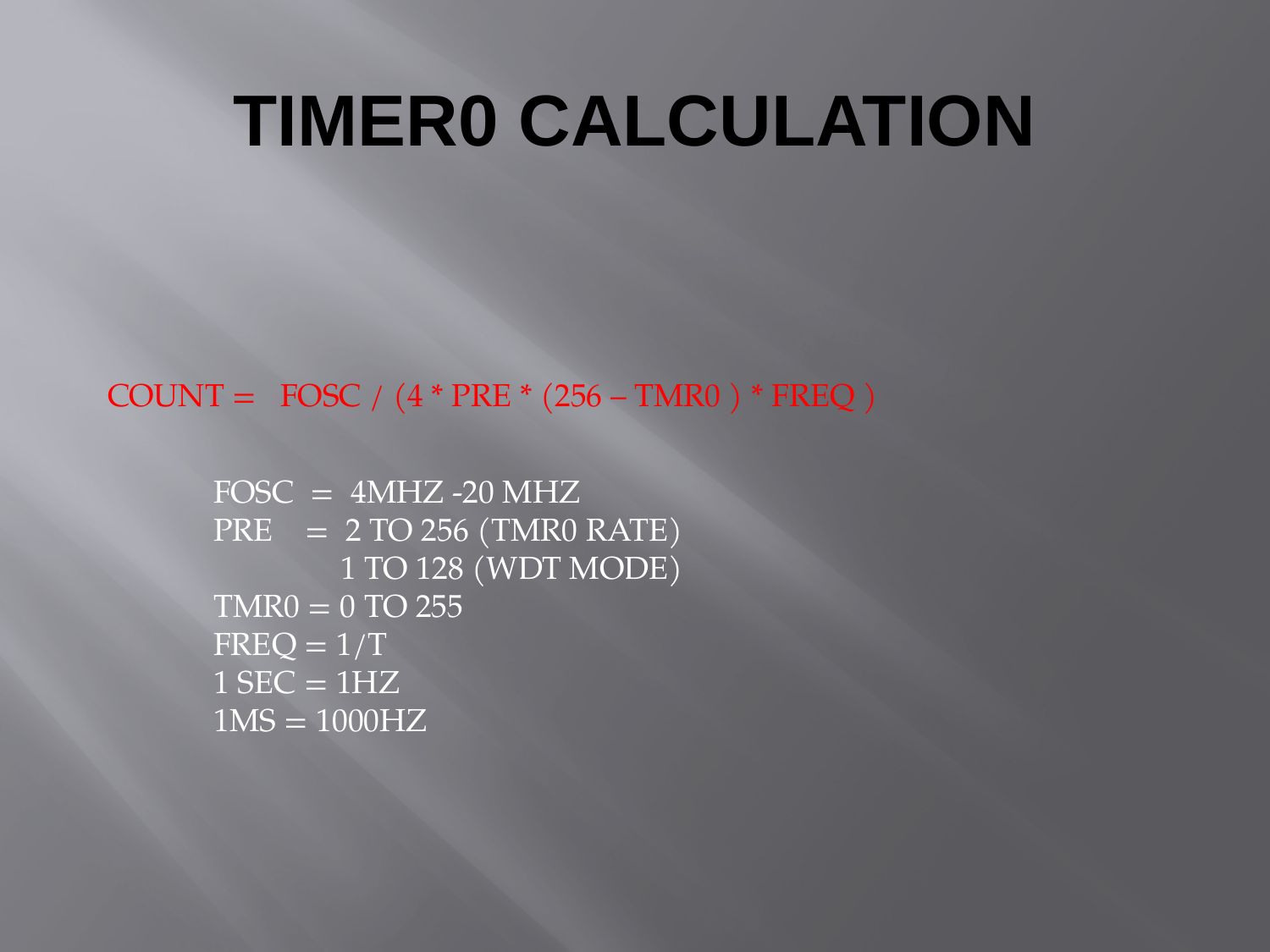

# TIMER0 CALCULATION
COUNT =   FOSC / (4 * PRE * (256 – TMR0 ) * FREQ )
FOSC  =  4MHZ -20 MHZ
PRE    =  2 TO 256 (TMR0 RATE)
	1 TO 128 (WDT MODE)
TMR0 = 0 TO 255
FREQ = 1/T
1 SEC = 1HZ
1MS = 1000HZ